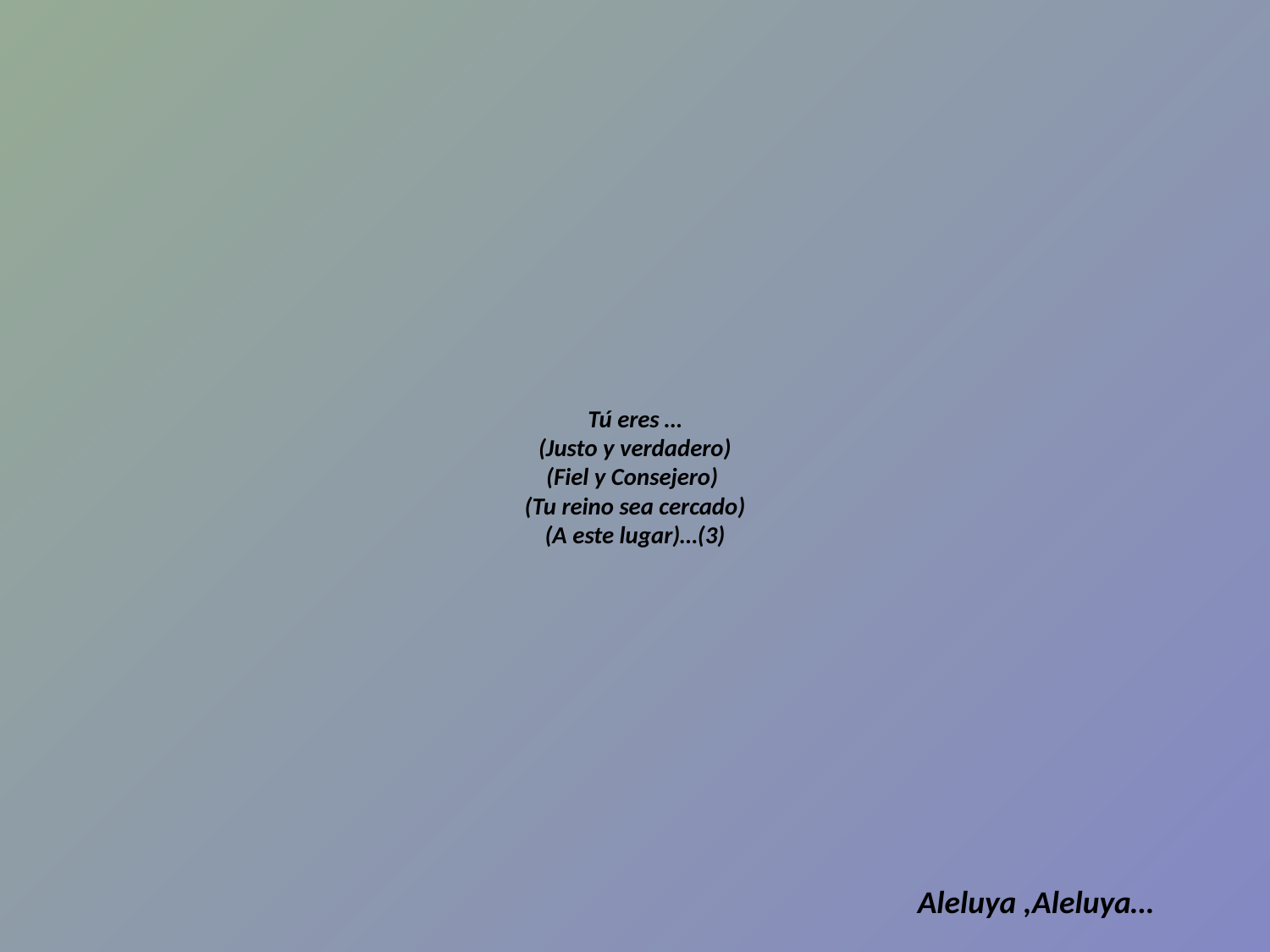

# Tú eres … (Justo y verdadero) (Fiel y Consejero) (Tu reino sea cercado) (A este lugar)…(3)
Aleluya ,Aleluya…